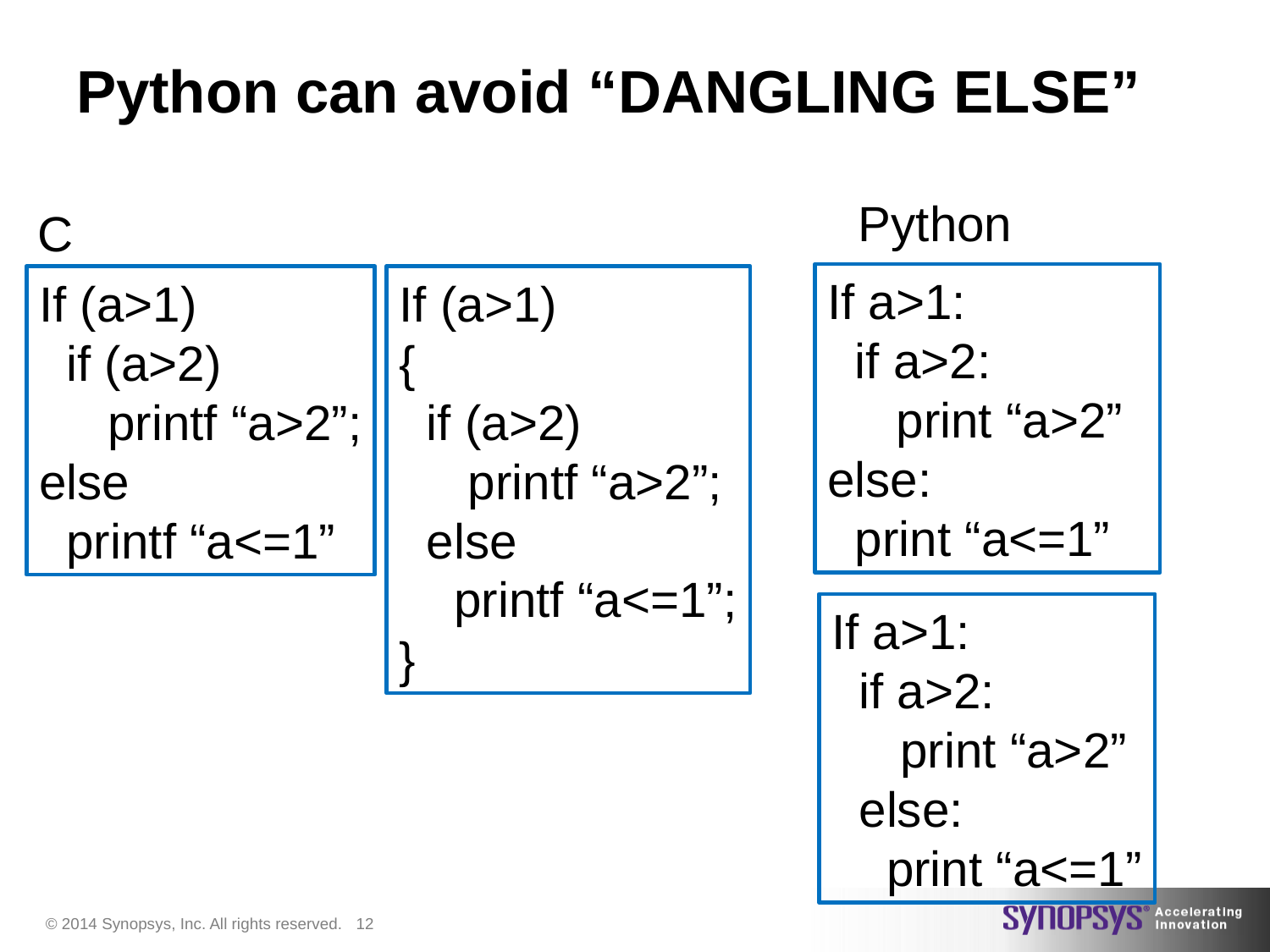

# Python can avoid “DANGLING ELSE”
Python
C
If a>1:
  if a>2:
     print “a>2”
else:
  print “a<=1”
If (a>1)
  if (a>2)
     printf “a>2”;
else
  printf “a<=1”
If (a>1)
{
  if (a>2)
     printf “a>2”;
  else
    printf “a<=1”;
}
If a>1:
  if a>2:
     print “a>2”
  else:
    print “a<=1”